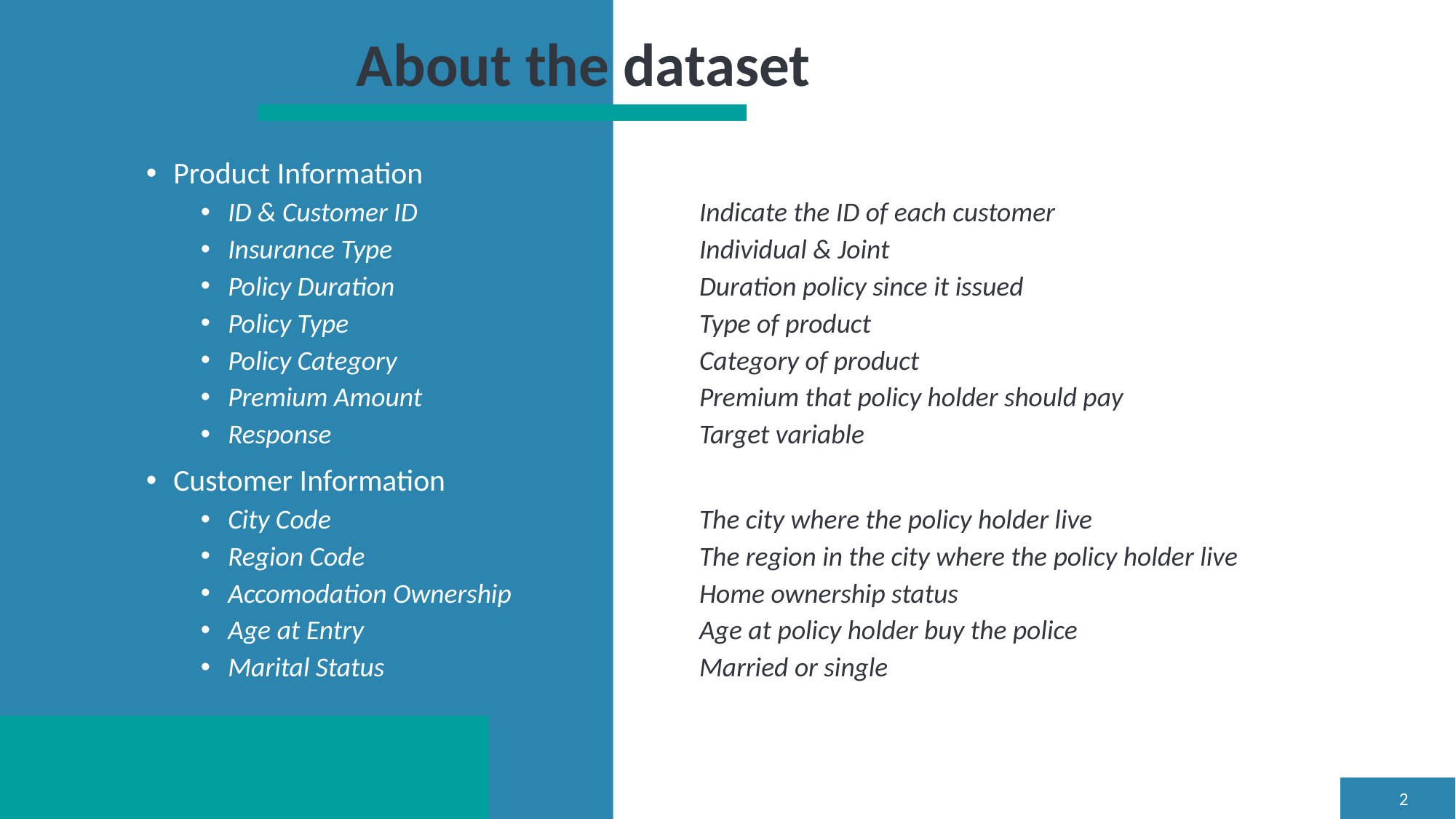

# About the dataset
Product Information
ID & Customer ID
Insurance Type
Policy Duration
Policy Type
Policy Category
Premium Amount
Response
Customer Information
City Code
Region Code
Accomodation Ownership
Age at Entry
Marital Status

Indicate the ID of each customer
Individual & Joint
Duration policy since it issued
Type of product
Category of product
Premium that policy holder should pay
Target variable

The city where the policy holder live
The region in the city where the policy holder live
Home ownership status
Age at policy holder buy the police
Married or single
2